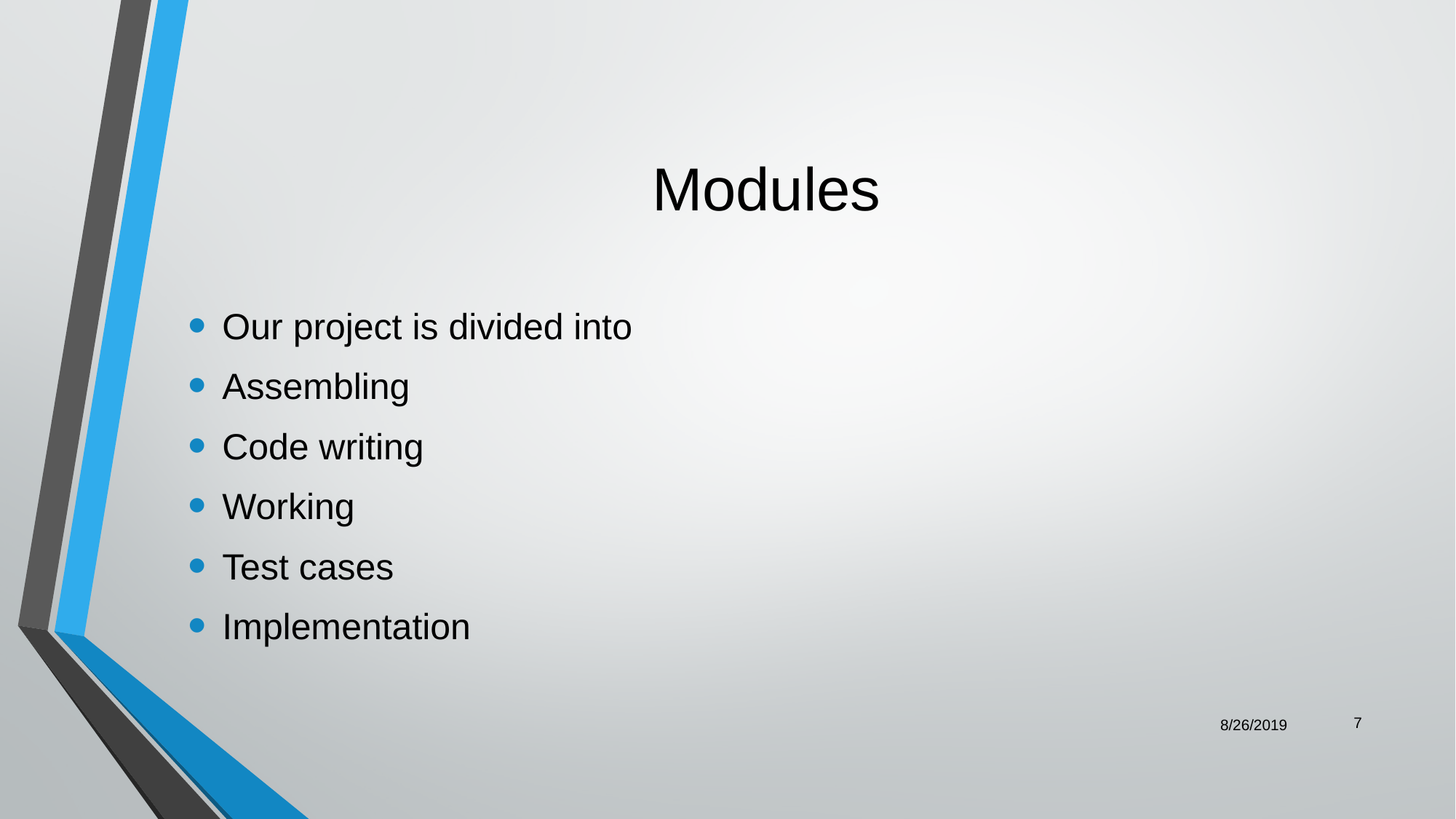

# Modules
Our project is divided into
Assembling
Code writing
Working
Test cases
Implementation

7
8/26/2019